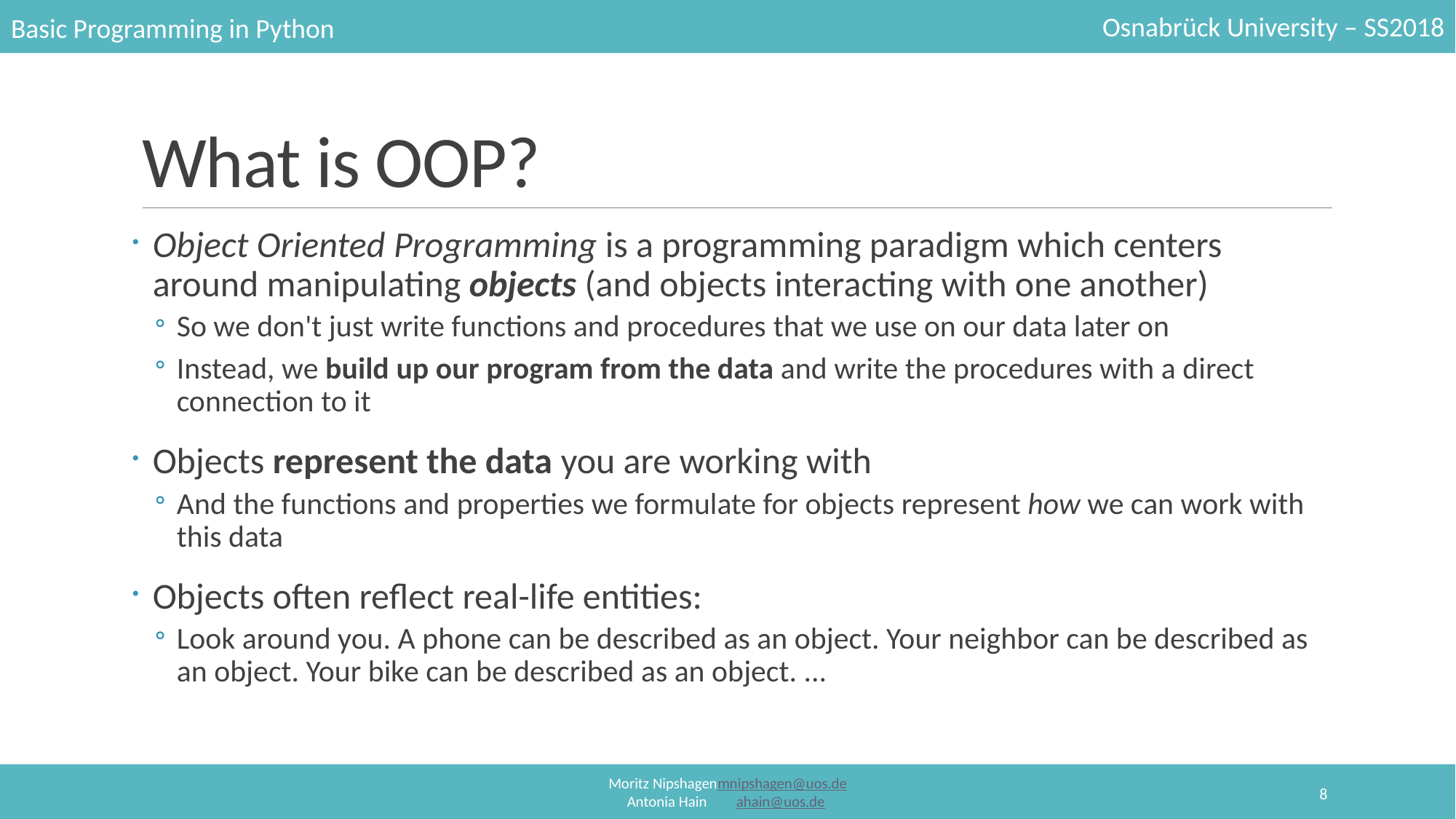

# What is OOP?
Object Oriented Programming is a programming paradigm which centers around manipulating objects (and objects interacting with one another)
So we don't just write functions and procedures that we use on our data later on
Instead, we build up our program from the data and write the procedures with a direct connection to it
Objects represent the data you are working with
And the functions and properties we formulate for objects represent how we can work with this data
Objects often reflect real-life entities:
Look around you. A phone can be described as an object. Your neighbor can be described as an object. Your bike can be described as an object. ...
8